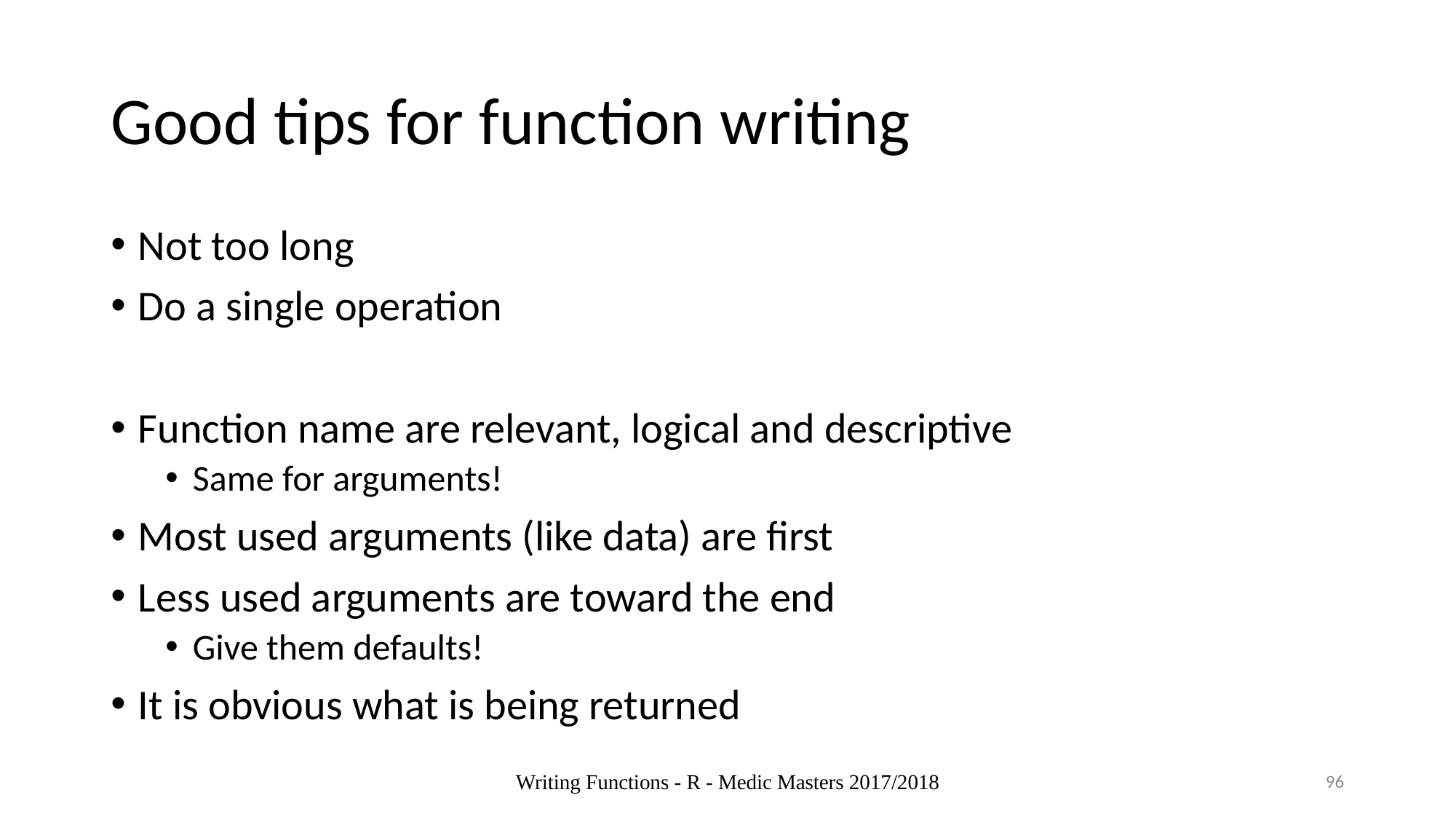

# Good tips for function writing
Not too long
Do a single operation

Function name are relevant, logical and descriptive
Same for arguments!
Most used arguments (like data) are first
Less used arguments are toward the end
Give them defaults!
It is obvious what is being returned

Writing Functions - R - Medic Masters 2017/2018
96